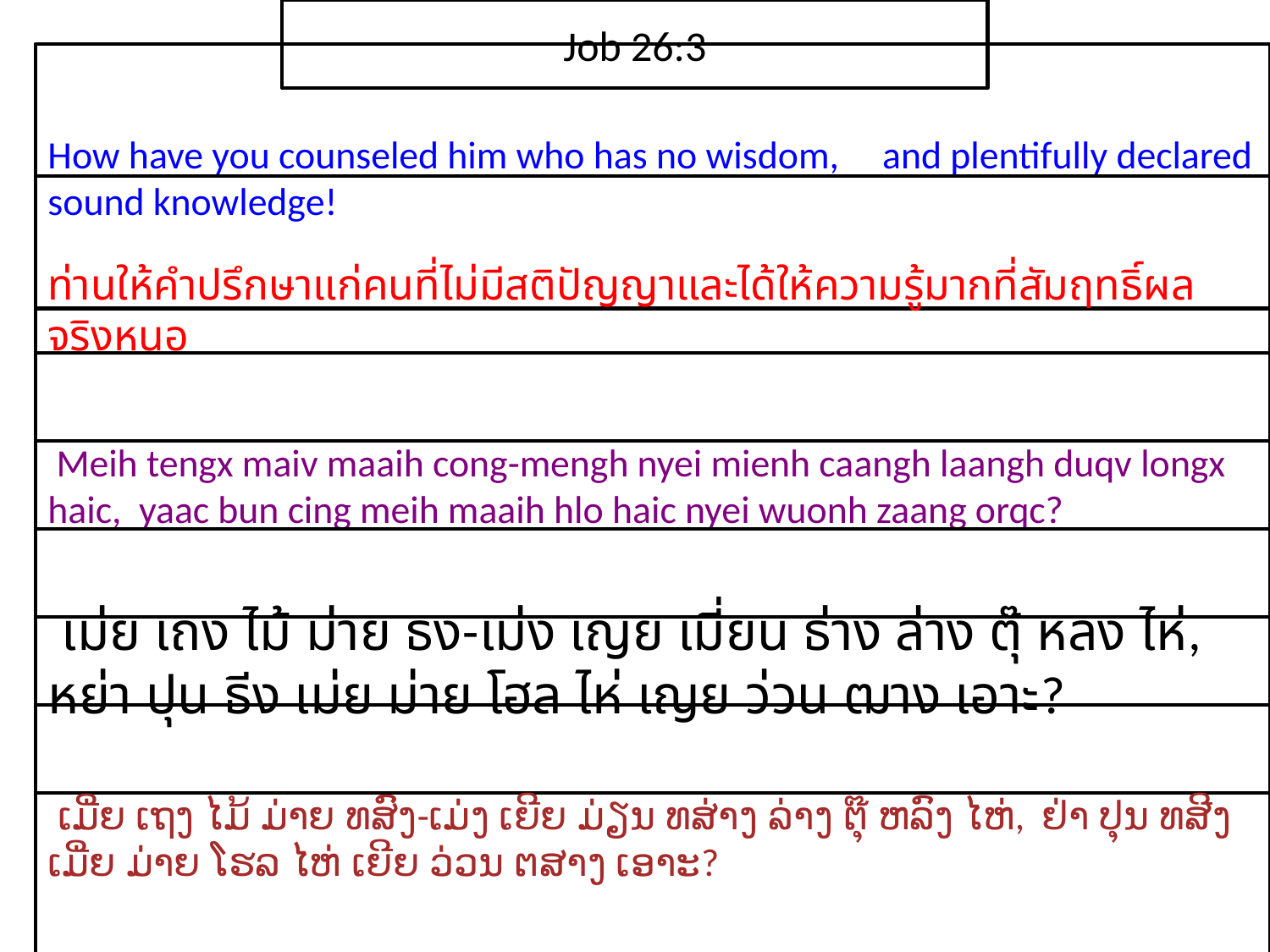

Job 26:3
How have you counseled him who has no wisdom,     and plentifully declared sound knowledge!
ท่าน​ให้​คำปรึกษา​แก่​คน​ที่​ไม่​มี​สติปัญญาและ​ได้​ให้​ความ​รู้​มาก​ที่​สัมฤทธิ์​ผล จริง​หนอ
 Meih tengx maiv maaih cong-mengh nyei mienh caangh laangh duqv longx haic,  yaac bun cing meih maaih hlo haic nyei wuonh zaang orqc?
 เม่ย เถง ไม้ ม่าย ธง-เม่ง เญย เมี่ยน ธ่าง ล่าง ตุ๊ หลง ไห่,  หย่า ปุน ธีง เม่ย ม่าย โฮล ไห่ เญย ว่วน ฒาง เอาะ?
 ເມີ່ຍ ເຖງ ໄມ້ ມ່າຍ ທສົງ-ເມ່ງ ເຍີຍ ມ່ຽນ ທສ່າງ ລ່າງ ຕຸ໊ ຫລົງ ໄຫ່,  ຢ່າ ປຸນ ທສີງ ເມີ່ຍ ມ່າຍ ໂຮລ ໄຫ່ ເຍີຍ ວ່ວນ ຕສາງ ເອາະ?